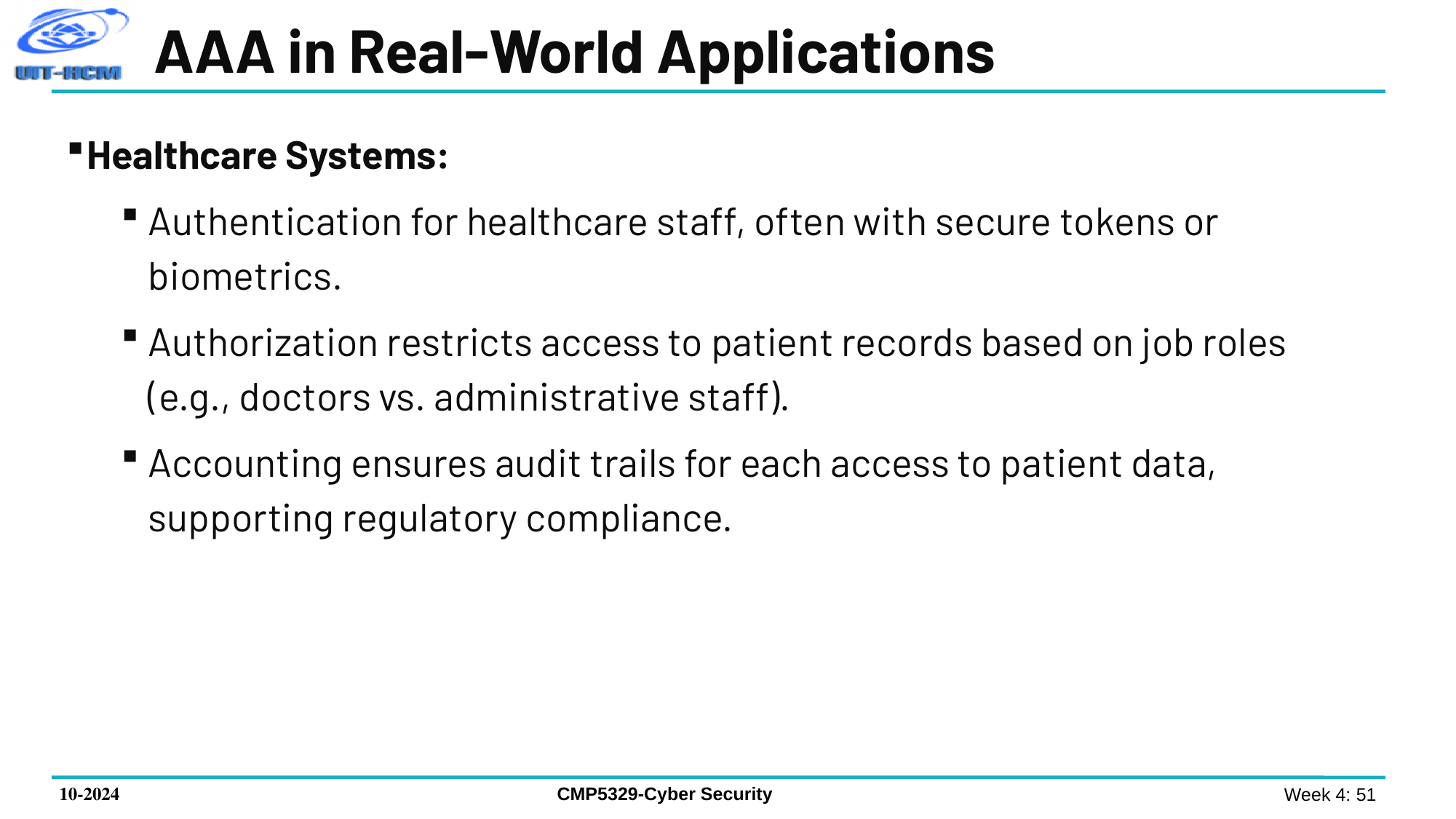

AAA in Real-World Applications
Healthcare Systems:
Authentication for healthcare staff, often with secure tokens or biometrics.
Authorization restricts access to patient records based on job roles (e.g., doctors vs. administrative staff).
Accounting ensures audit trails for each access to patient data, supporting regulatory compliance.